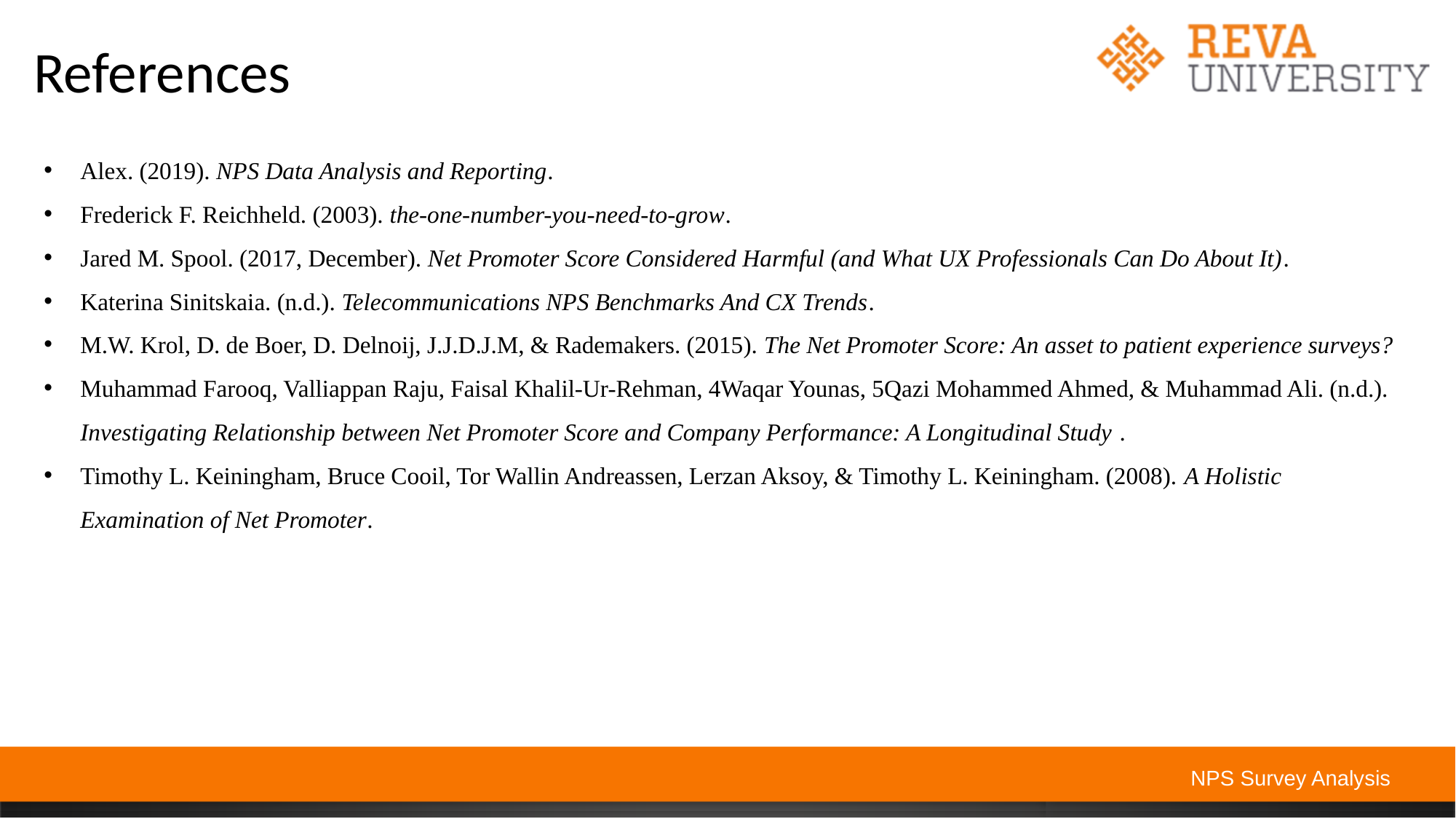

# References
Alex. (2019). NPS Data Analysis and Reporting.
Frederick F. Reichheld. (2003). the-one-number-you-need-to-grow.
Jared M. Spool. (2017, December). Net Promoter Score Considered Harmful (and What UX Professionals Can Do About It).
Katerina Sinitskaia. (n.d.). Telecommunications NPS Benchmarks And CX Trends.
M.W. Krol, D. de Boer, D. Delnoij, J.J.D.J.M, & Rademakers. (2015). The Net Promoter Score: An asset to patient experience surveys?
Muhammad Farooq, Valliappan Raju, Faisal Khalil-Ur-Rehman, 4Waqar Younas, 5Qazi Mohammed Ahmed, & Muhammad Ali. (n.d.). Investigating Relationship between Net Promoter Score and Company Performance: A Longitudinal Study .
Timothy L. Keiningham, Bruce Cooil, Tor Wallin Andreassen, Lerzan Aksoy, & Timothy L. Keiningham. (2008). A Holistic Examination of Net Promoter.
NPS Survey Analysis